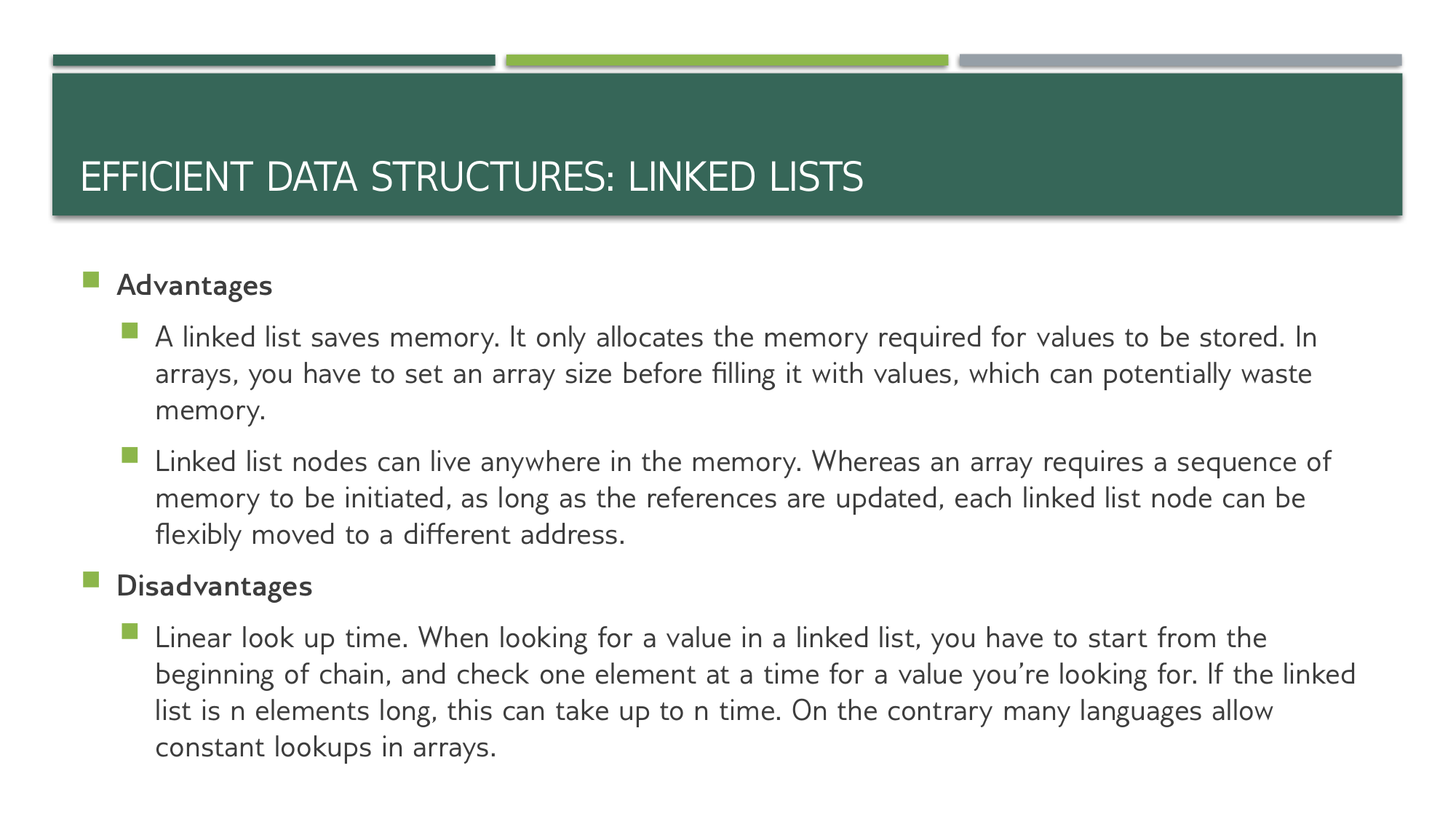

# efficient data structures: linked lists
Advantages
A linked list saves memory. It only allocates the memory required for values to be stored. In arrays, you have to set an array size before filling it with values, which can potentially waste memory.
Linked list nodes can live anywhere in the memory. Whereas an array requires a sequence of memory to be initiated, as long as the references are updated, each linked list node can be flexibly moved to a different address.
Disadvantages
Linear look up time. When looking for a value in a linked list, you have to start from the beginning of chain, and check one element at a time for a value you’re looking for. If the linked list is n elements long, this can take up to n time. On the contrary many languages allow constant lookups in arrays.